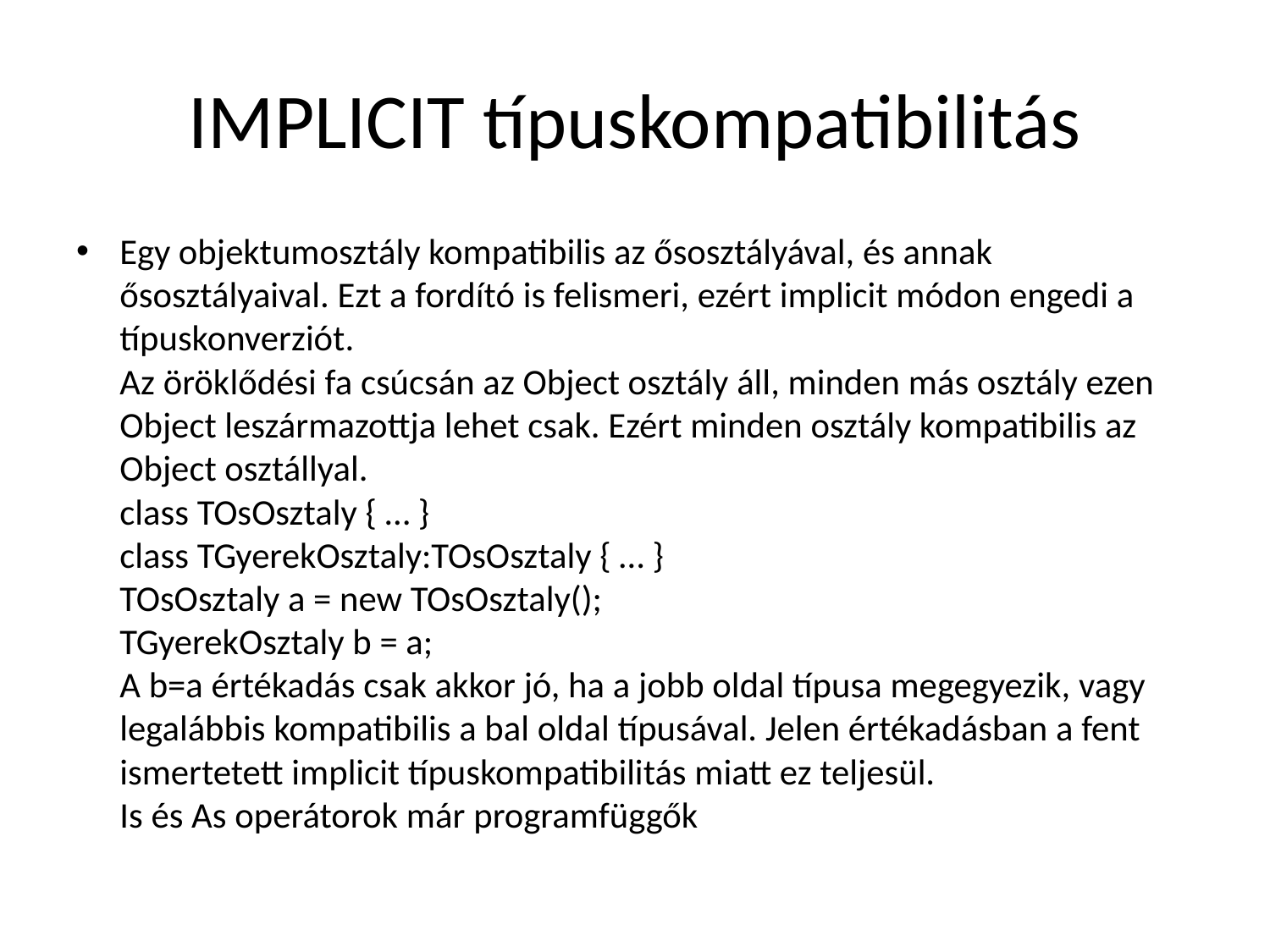

# IMPLICIT típuskompatibilitás
Egy objektumosztály kompatibilis az ősosztályával, és annak ősosztályaival. Ezt a fordító is felismeri, ezért implicit módon engedi a típuskonverziót.
Az öröklődési fa csúcsán az Object osztály áll, minden más osztály ezen Object leszármazottja lehet csak. Ezért minden osztály kompatibilis az Object osztállyal.
class TOsOsztaly { … }
class TGyerekOsztaly:TOsOsztaly { … }
TOsOsztaly a = new TOsOsztaly();
TGyerekOsztaly b = a;
A b=a értékadás csak akkor jó, ha a jobb oldal típusa megegyezik, vagy legalábbis kompatibilis a bal oldal típusával. Jelen értékadásban a fent ismertetett implicit típuskompatibilitás miatt ez teljesül.
Is és As operátorok már programfüggők